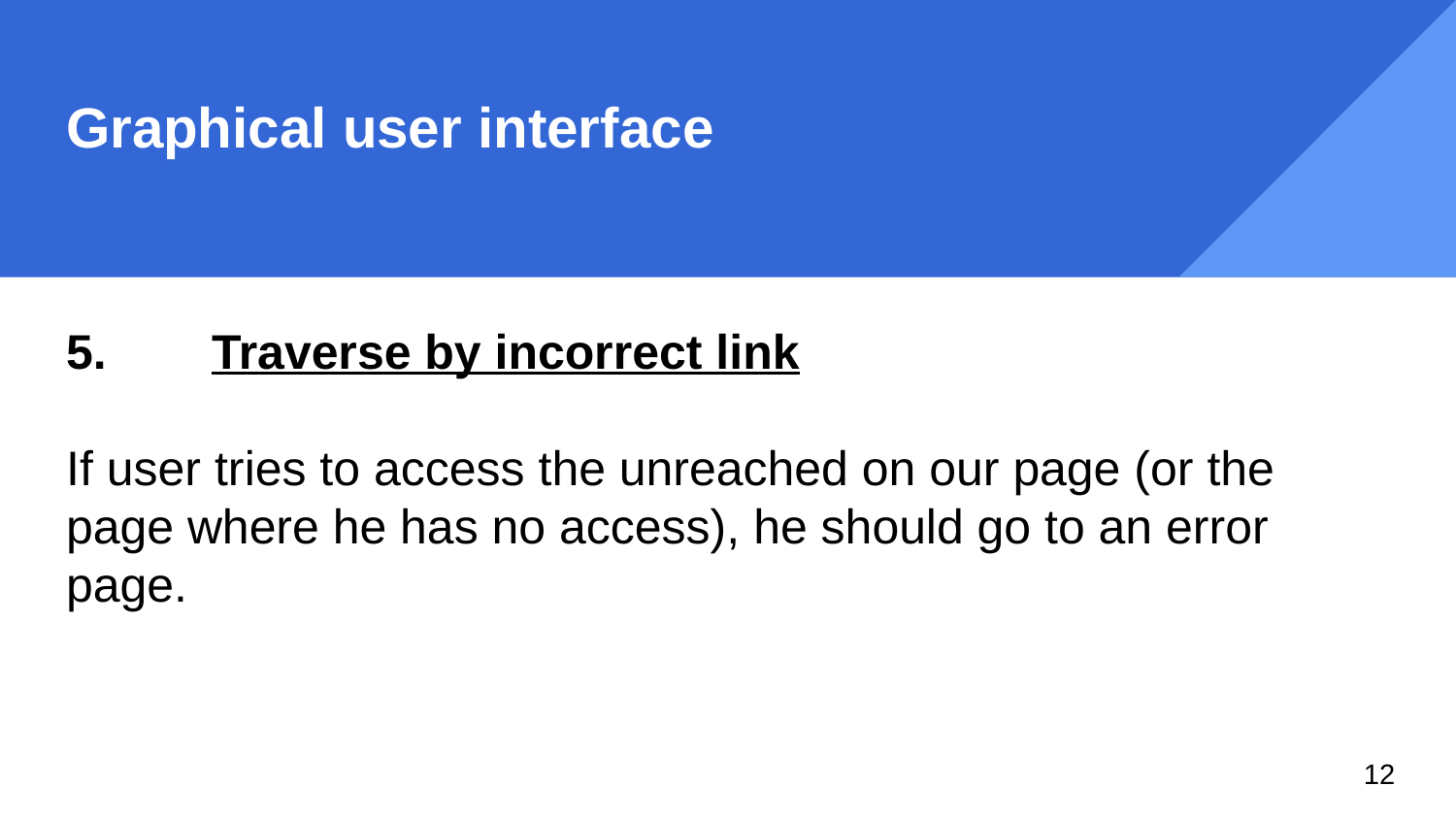

# Graphical user interface

5.	Traverse by incorrect link

If user tries to access the unreached on our page (or the page where he has no access), he should go to an error page.

12